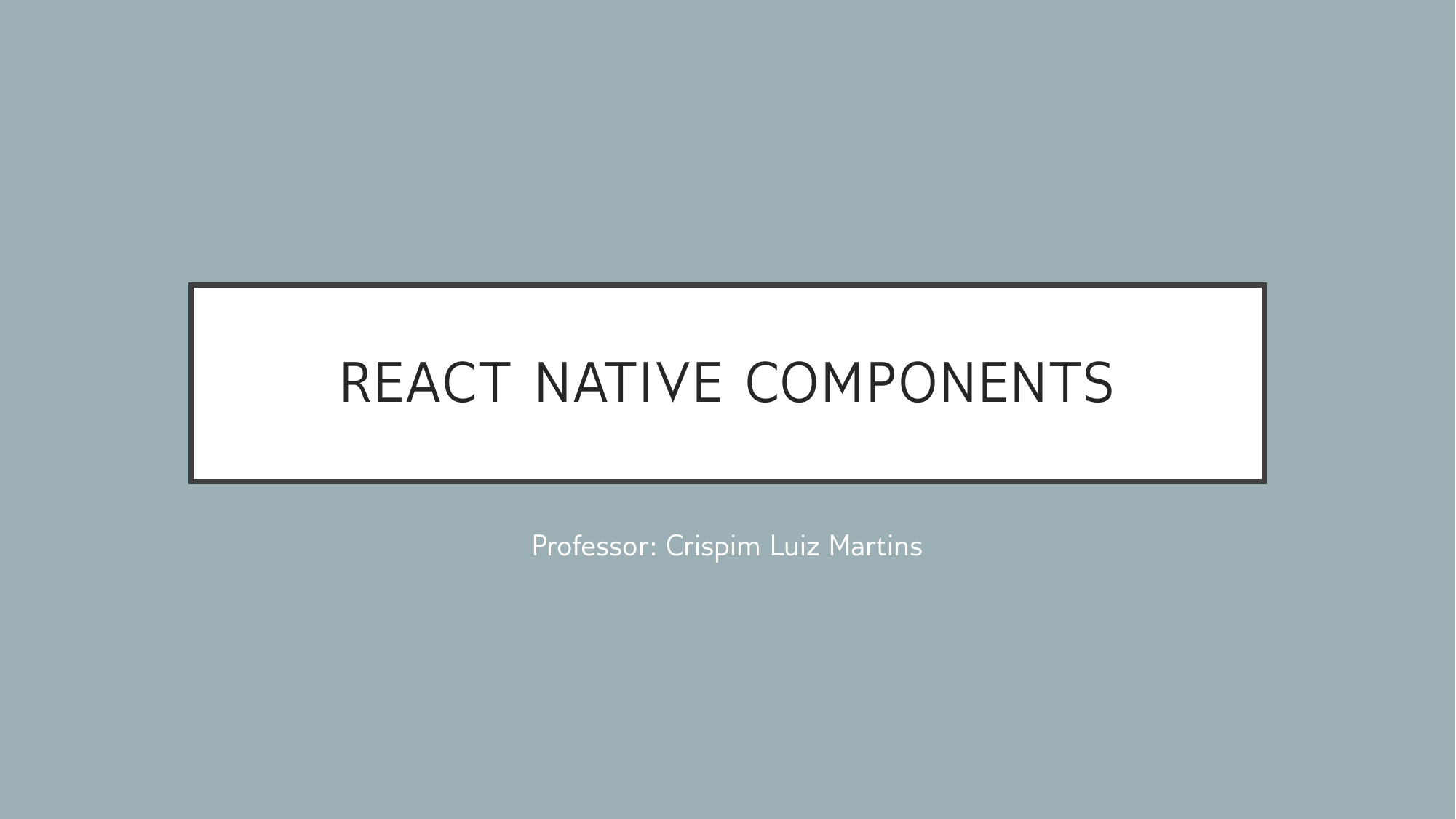

# React Native components
Professor: Crispim Luiz Martins